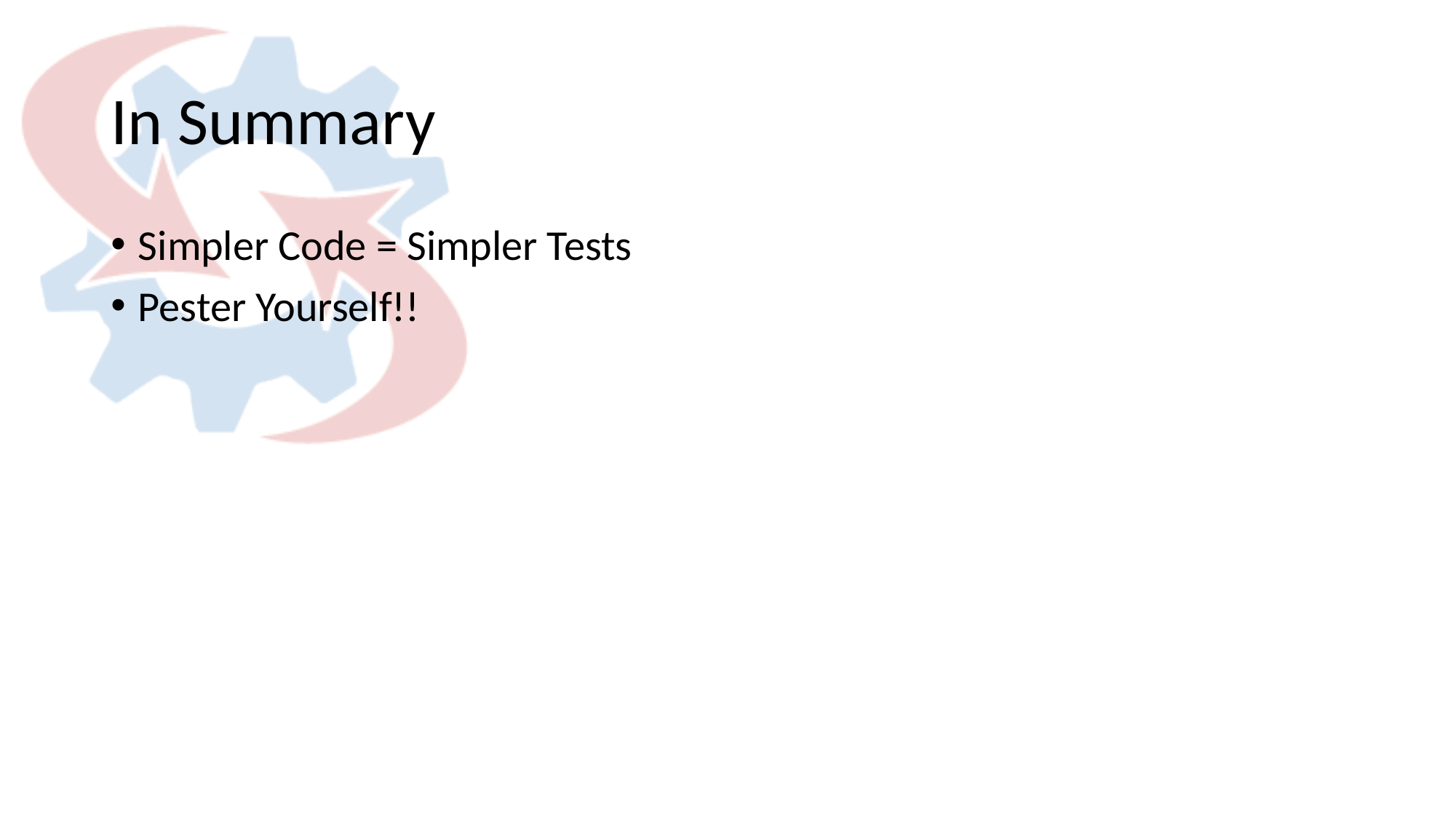

# In Summary
Simpler Code = Simpler Tests
Pester Yourself!!